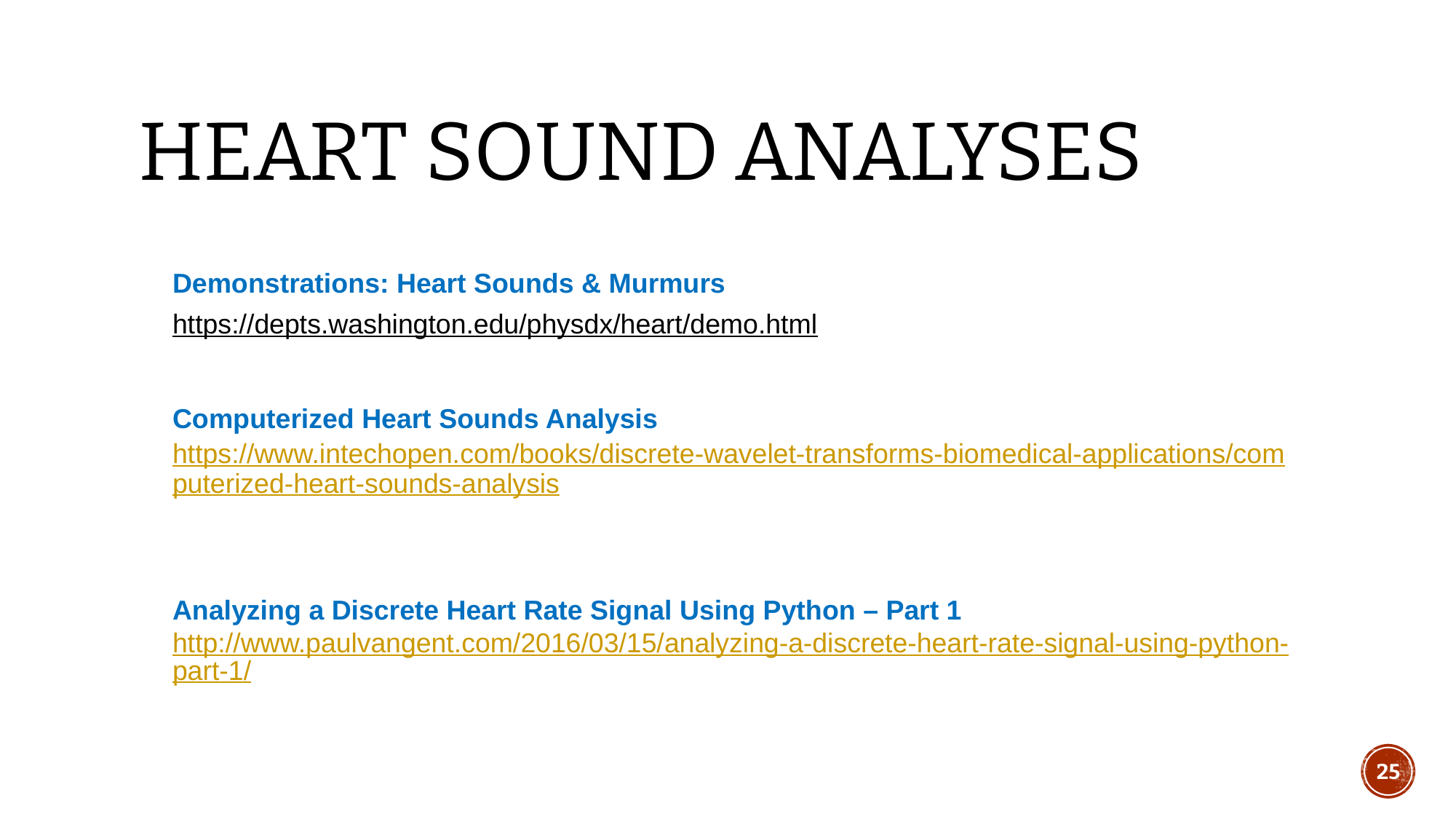

# Heart sound analyses
Demonstrations: Heart Sounds & Murmurs
https://depts.washington.edu/physdx/heart/demo.html

Computerized Heart Sounds Analysis https://www.intechopen.com/books/discrete-wavelet-transforms-biomedical-applications/computerized-heart-sounds-analysis

Analyzing a Discrete Heart Rate Signal Using Python – Part 1
http://www.paulvangent.com/2016/03/15/analyzing-a-discrete-heart-rate-signal-using-python-part-1/

25